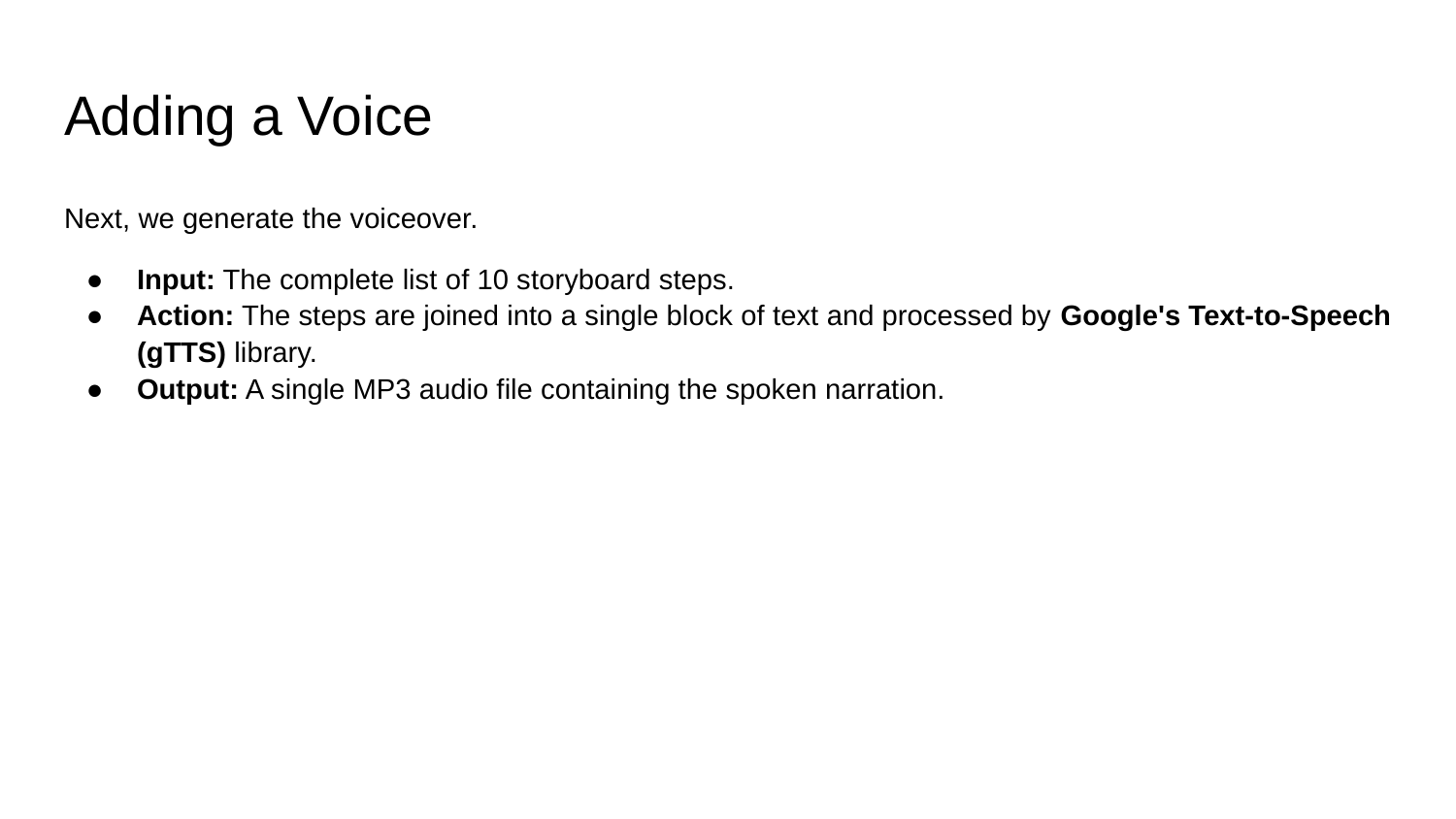

# Adding a Voice
Next, we generate the voiceover.
Input: The complete list of 10 storyboard steps.
Action: The steps are joined into a single block of text and processed by Google's Text-to-Speech (gTTS) library.
Output: A single MP3 audio file containing the spoken narration.